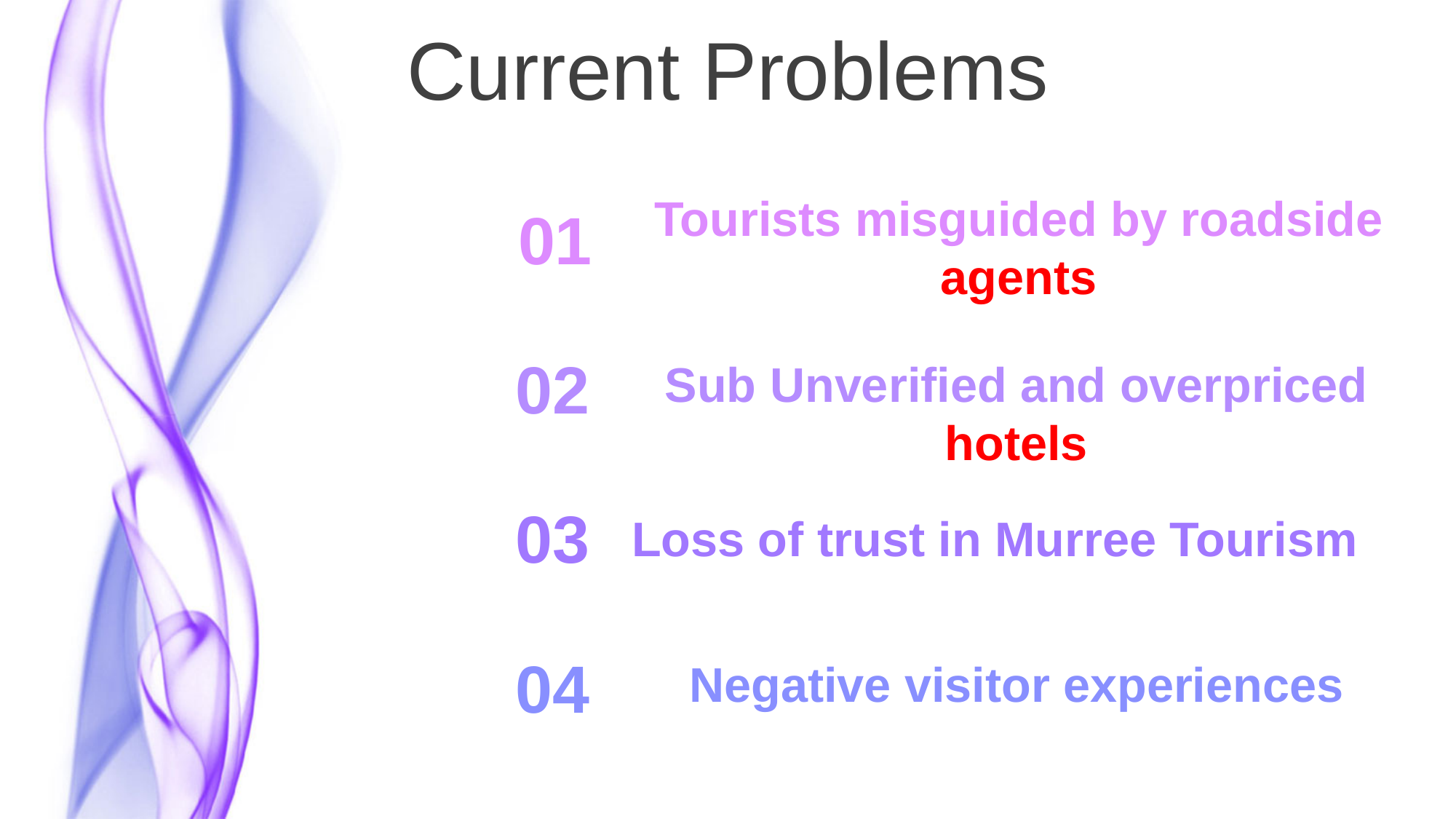

Current Problems
Tourists misguided by roadside agents
01
02
Sub Unverified and overpriced hotels

03
Loss of trust in Murree Tourism
04
Negative visitor experiences